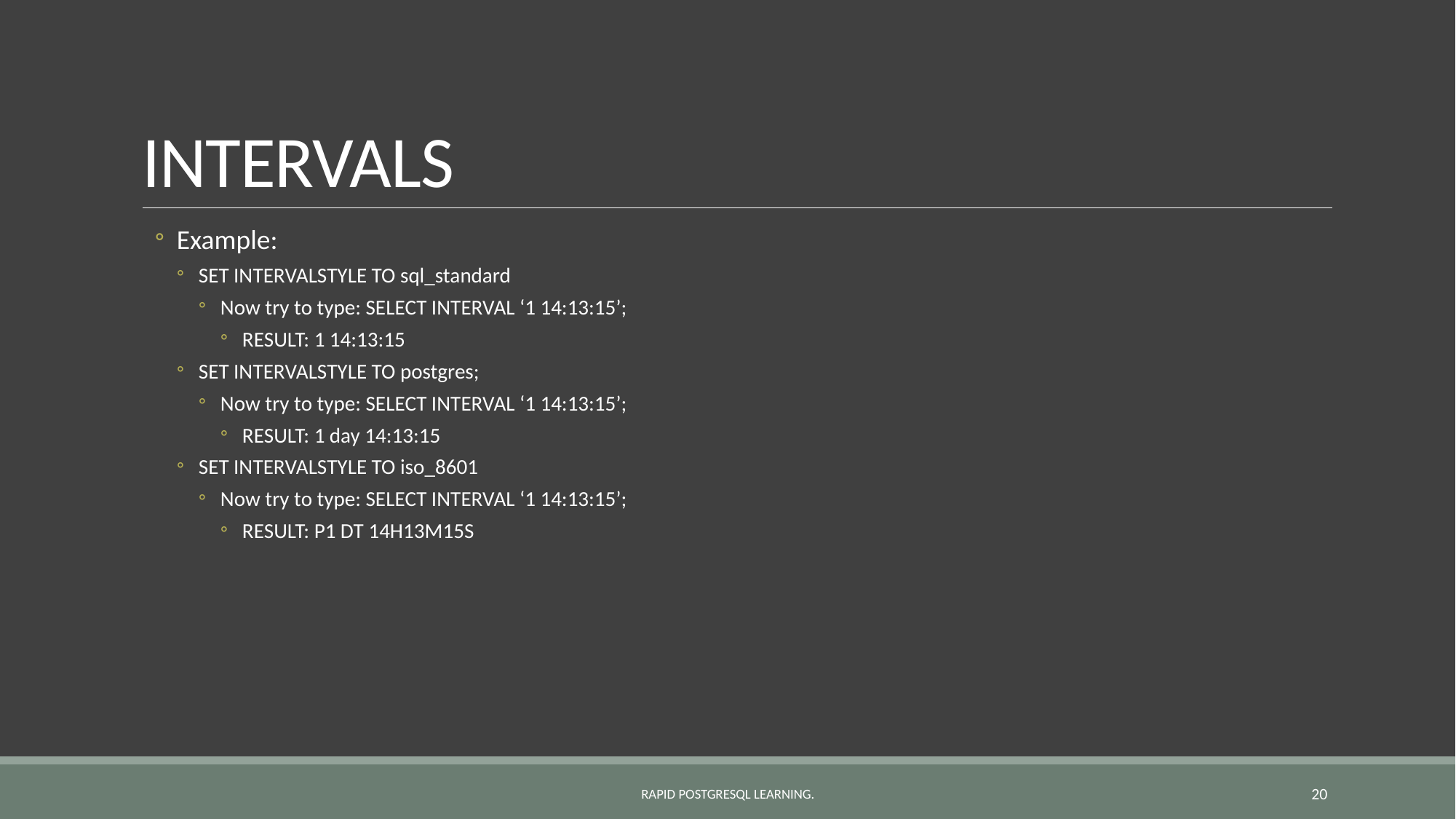

# INTERVALS
Example:
SET INTERVALSTYLE TO sql_standard
Now try to type: SELECT INTERVAL ‘1 14:13:15’;
RESULT: 1 14:13:15
SET INTERVALSTYLE TO postgres;
Now try to type: SELECT INTERVAL ‘1 14:13:15’;
RESULT: 1 day 14:13:15
SET INTERVALSTYLE TO iso_8601
Now try to type: SELECT INTERVAL ‘1 14:13:15’;
RESULT: P1 DT 14H13M15S
Rapid POSTGRESQL learning.
20